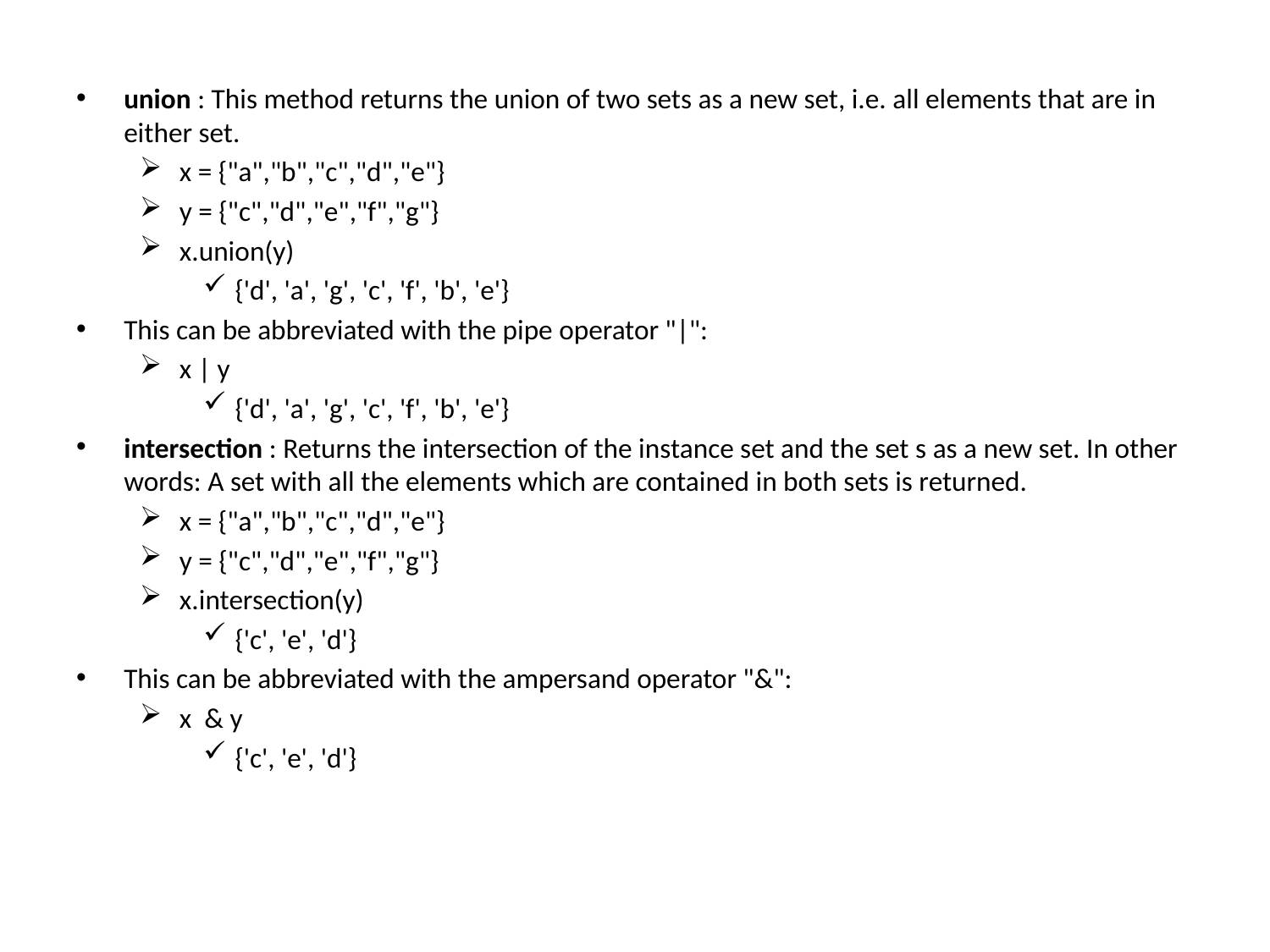

union : This method returns the union of two sets as a new set, i.e. all elements that are in either set.
x = {"a","b","c","d","e"}
y = {"c","d","e","f","g"}
x.union(y)
{'d', 'a', 'g', 'c', 'f', 'b', 'e'}
This can be abbreviated with the pipe operator "|":
x | y
{'d', 'a', 'g', 'c', 'f', 'b', 'e'}
intersection : Returns the intersection of the instance set and the set s as a new set. In other words: A set with all the elements which are contained in both sets is returned.
x = {"a","b","c","d","e"}
y = {"c","d","e","f","g"}
x.intersection(y)
{'c', 'e', 'd'}
This can be abbreviated with the ampersand operator "&":
x  & y
{'c', 'e', 'd'}